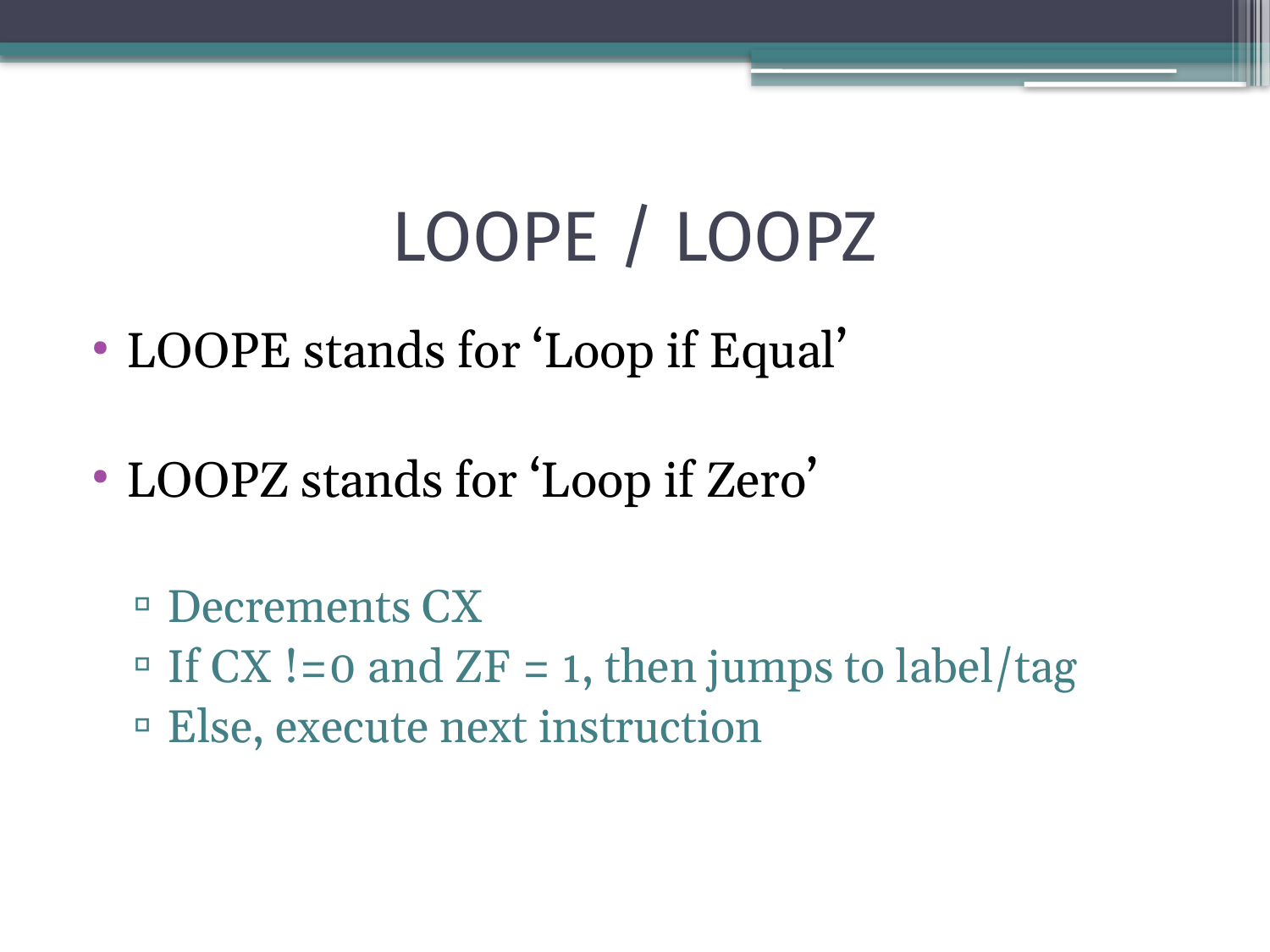

# LOOPE / LOOPZ
LOOPE stands for ‘Loop if Equal’

LOOPZ stands for ‘Loop if Zero’

Decrements CX
If CX !=0 and ZF = 1, then jumps to label/tag
Else, execute next instruction